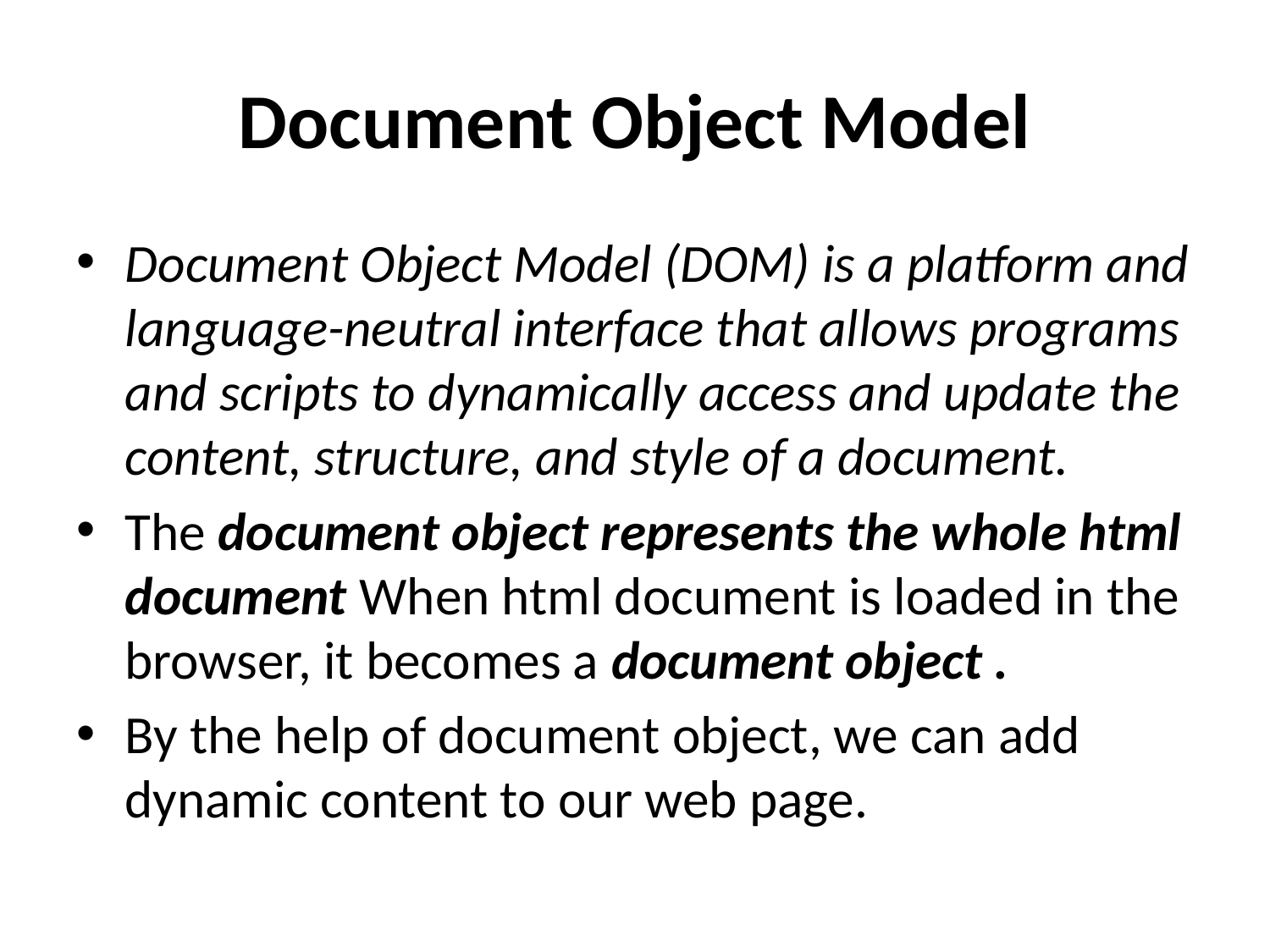

# Document Object Model
Document Object Model (DOM) is a platform and language-neutral interface that allows programs and scripts to dynamically access and update the content, structure, and style of a document.
The document object represents the whole html document When html document is loaded in the browser, it becomes a document object .
By the help of document object, we can add dynamic content to our web page.